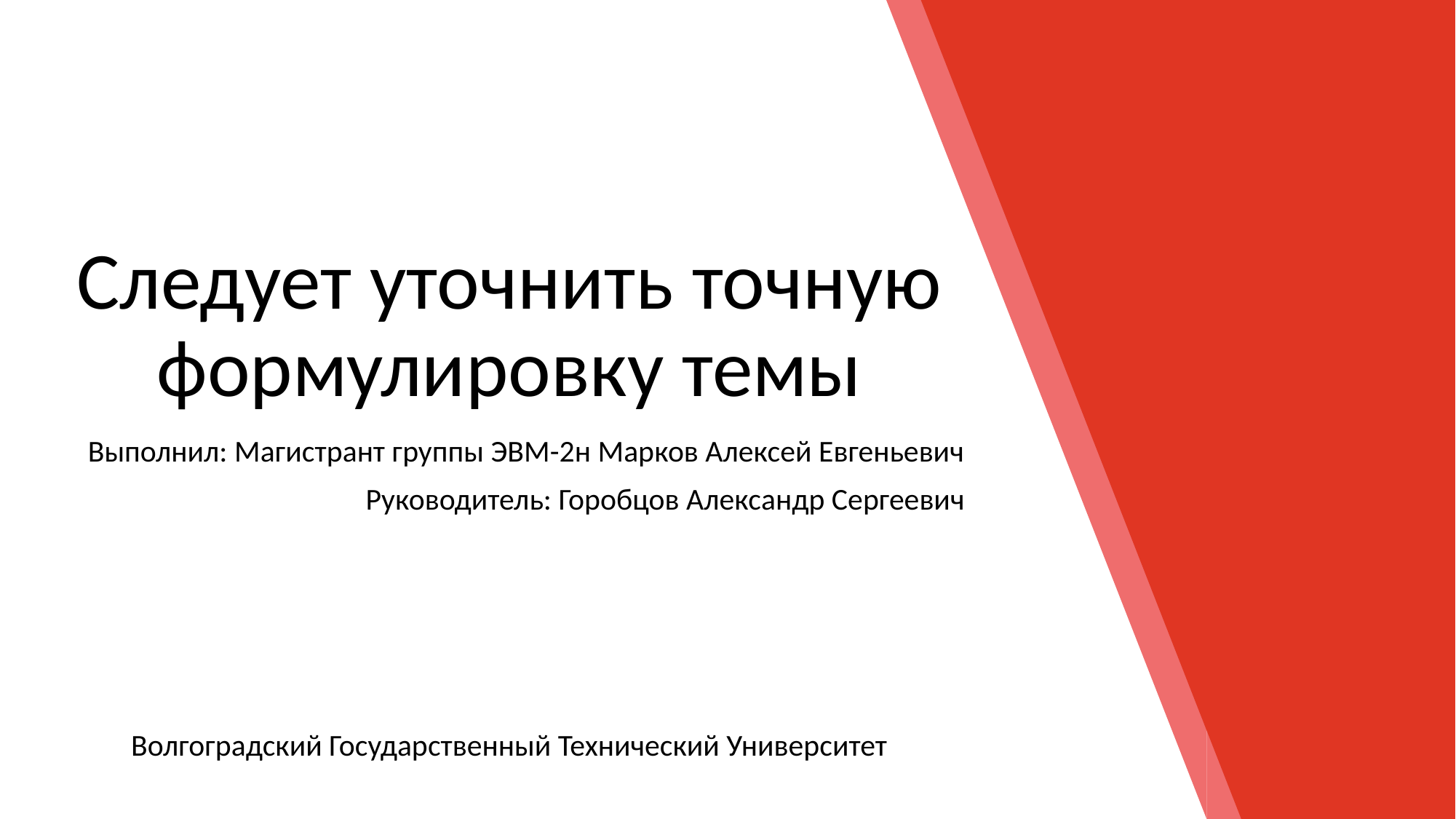

# Следует уточнить точную формулировку темы
Выполнил: Магистрант группы ЭВМ-2н Марков Алексей Евгеньевич
Руководитель: Горобцов Александр Сергеевич
Волгоградский Государственный Технический Университет